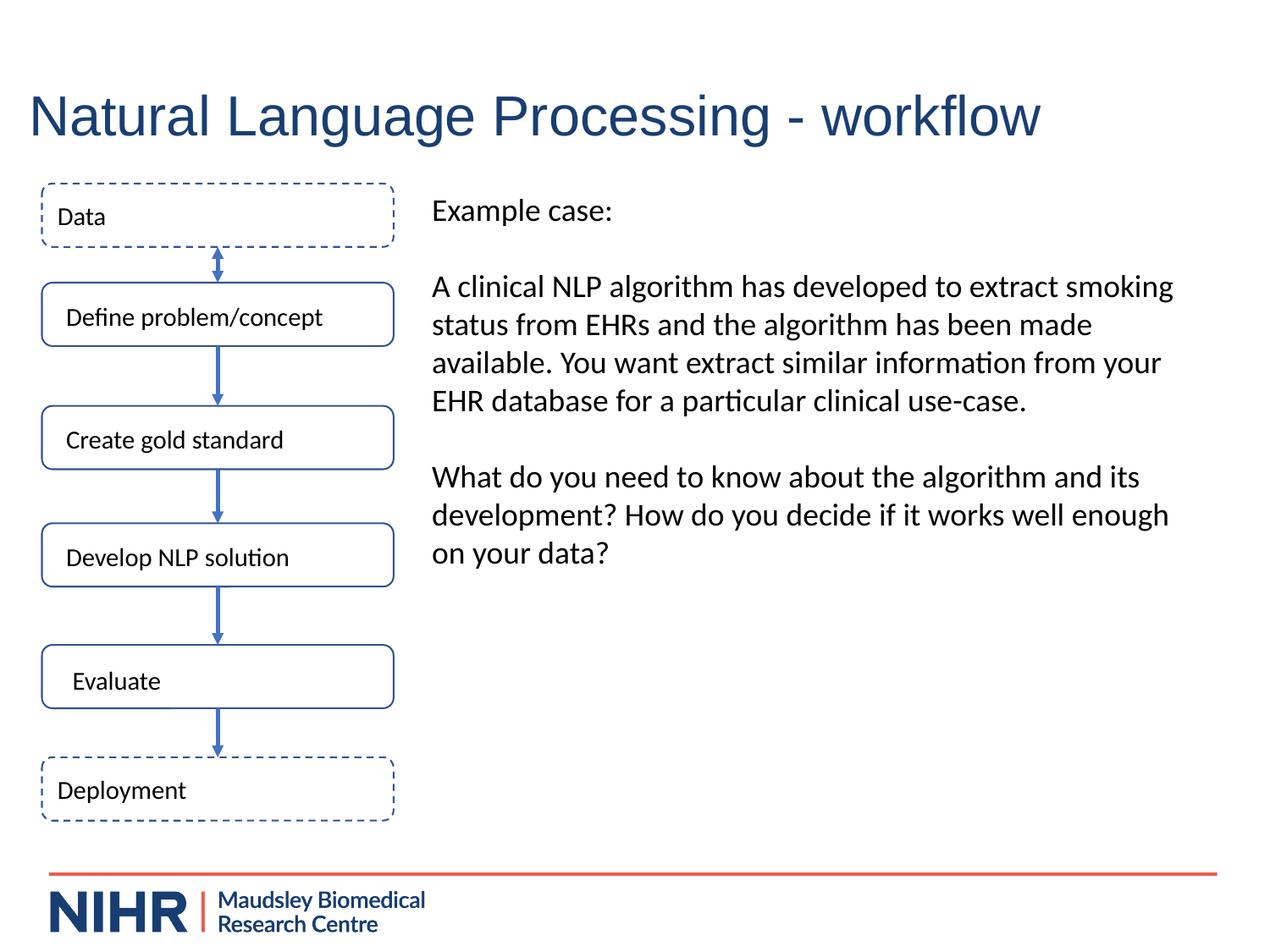

# Natural Language Processing - workflow
Example case:

A clinical NLP algorithm has developed to extract smoking status from EHRs and the algorithm has been made available. You want extract similar information from your EHR database for a particular clinical use-case.

What do you need to know about the algorithm and its development? How do you decide if it works well enough on your data?

Data

Define problem/concept

Create gold standard

Develop NLP solution

Evaluate
Deployment